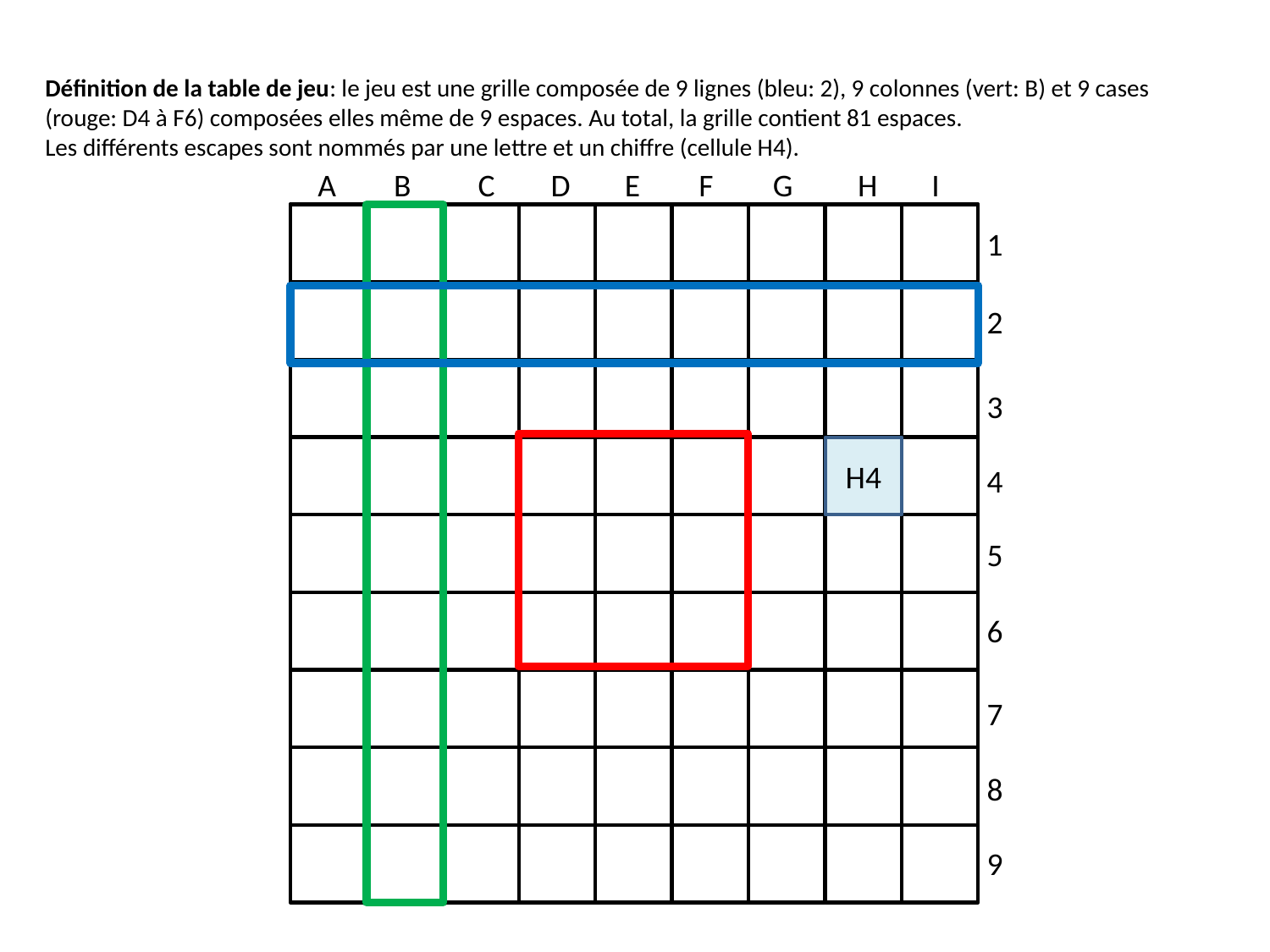

# Définition de la table de jeu: le jeu est une grille composée de 9 lignes (bleu: 2), 9 colonnes (vert: B) et 9 cases (rouge: D4 à F6) composées elles même de 9 espaces. Au total, la grille contient 81 espaces. Les différents escapes sont nommés par une lettre et un chiffre (cellule H4).

A
B
C
D
E
F
G
H
I

v
1

2

3

H4
v
4
5
6
7
8
9